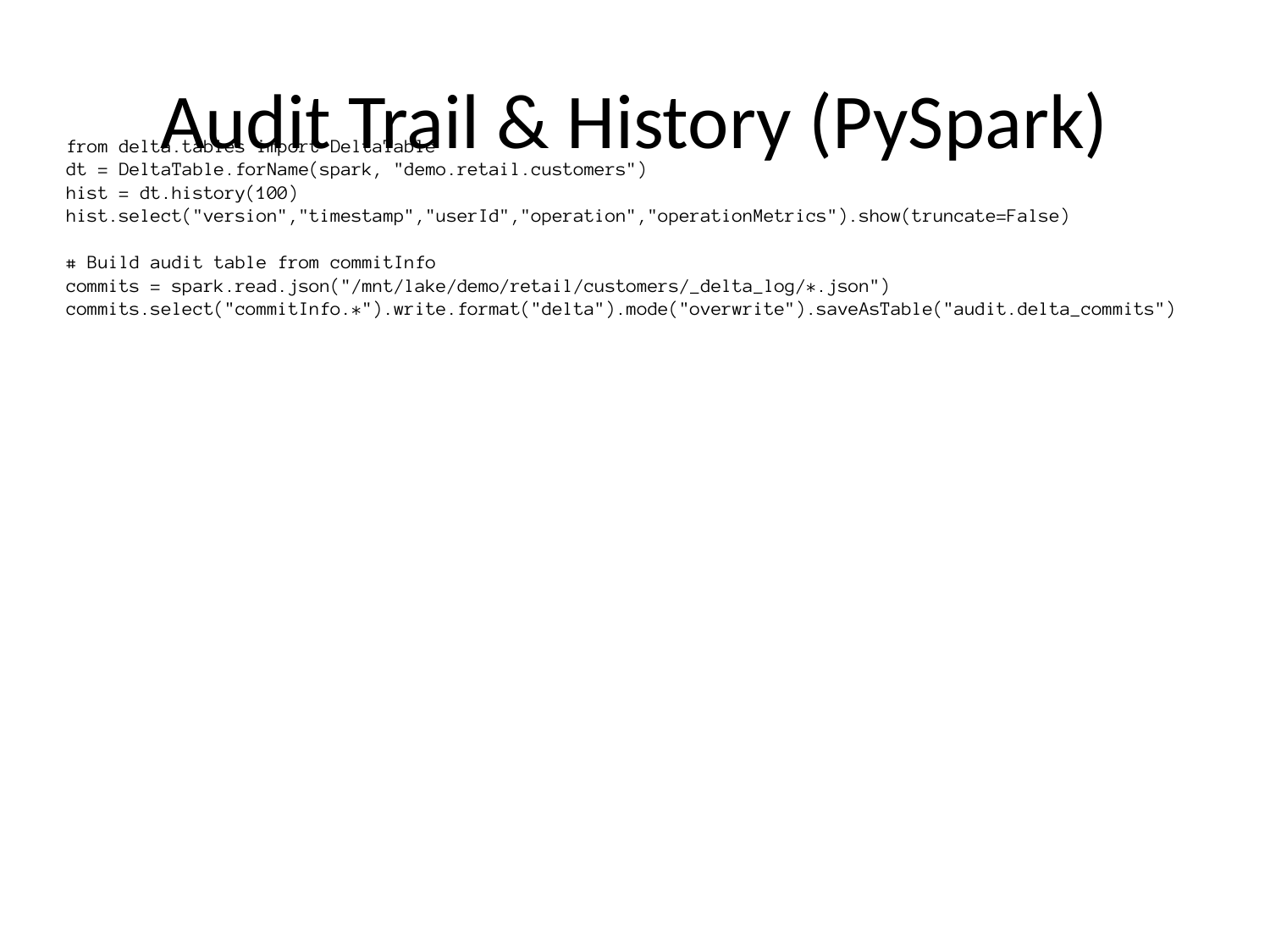

# Audit Trail & History (PySpark)
from delta.tables import DeltaTable
dt = DeltaTable.forName(spark, "demo.retail.customers")
hist = dt.history(100)
hist.select("version","timestamp","userId","operation","operationMetrics").show(truncate=False)

# Build audit table from commitInfo
commits = spark.read.json("/mnt/lake/demo/retail/customers/_delta_log/*.json")
commits.select("commitInfo.*").write.format("delta").mode("overwrite").saveAsTable("audit.delta_commits")